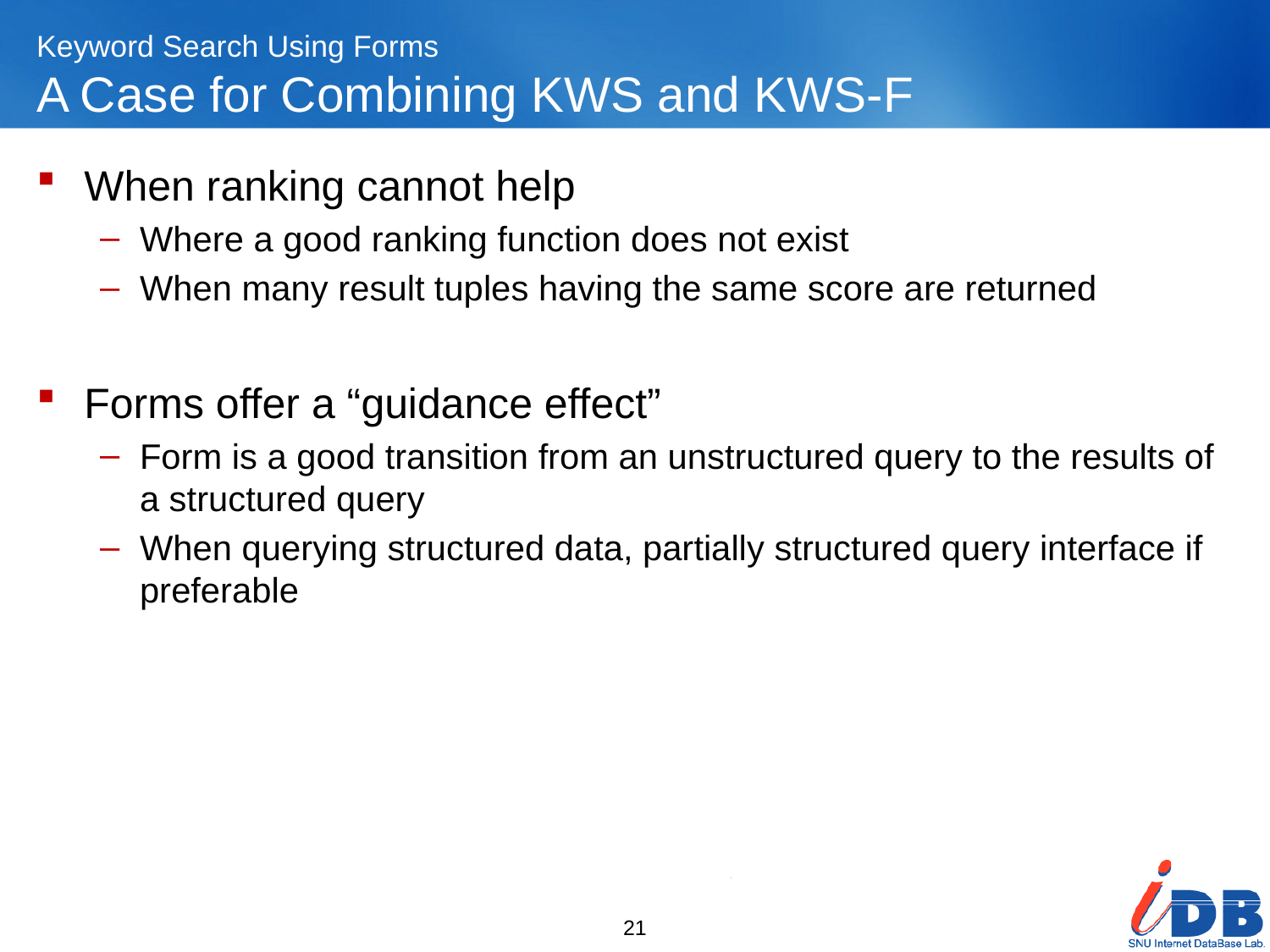

# Keyword Search Using Forms A Case for Combining KWS and KWS-F
When ranking cannot help
Where a good ranking function does not exist
When many result tuples having the same score are returned

Forms offer a “guidance effect”
Form is a good transition from an unstructured query to the results of a structured query
When querying structured data, partially structured query interface if preferable
21